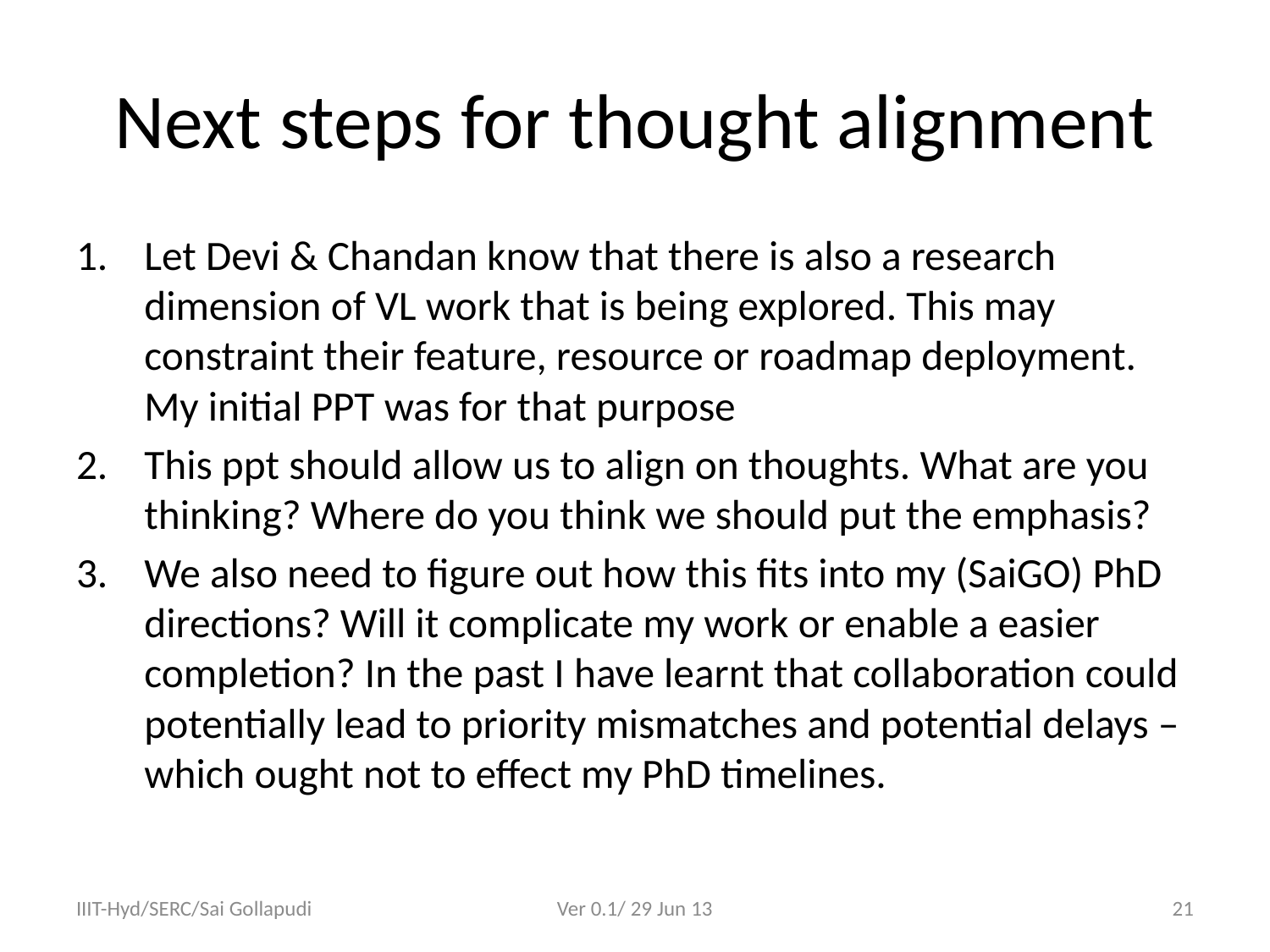

# Next steps for thought alignment
Let Devi & Chandan know that there is also a research dimension of VL work that is being explored. This may constraint their feature, resource or roadmap deployment. My initial PPT was for that purpose
This ppt should allow us to align on thoughts. What are you thinking? Where do you think we should put the emphasis?
We also need to figure out how this fits into my (SaiGO) PhD directions? Will it complicate my work or enable a easier completion? In the past I have learnt that collaboration could potentially lead to priority mismatches and potential delays – which ought not to effect my PhD timelines.
IIIT-Hyd/SERC/Sai Gollapudi
Ver 0.1/ 29 Jun 13
21